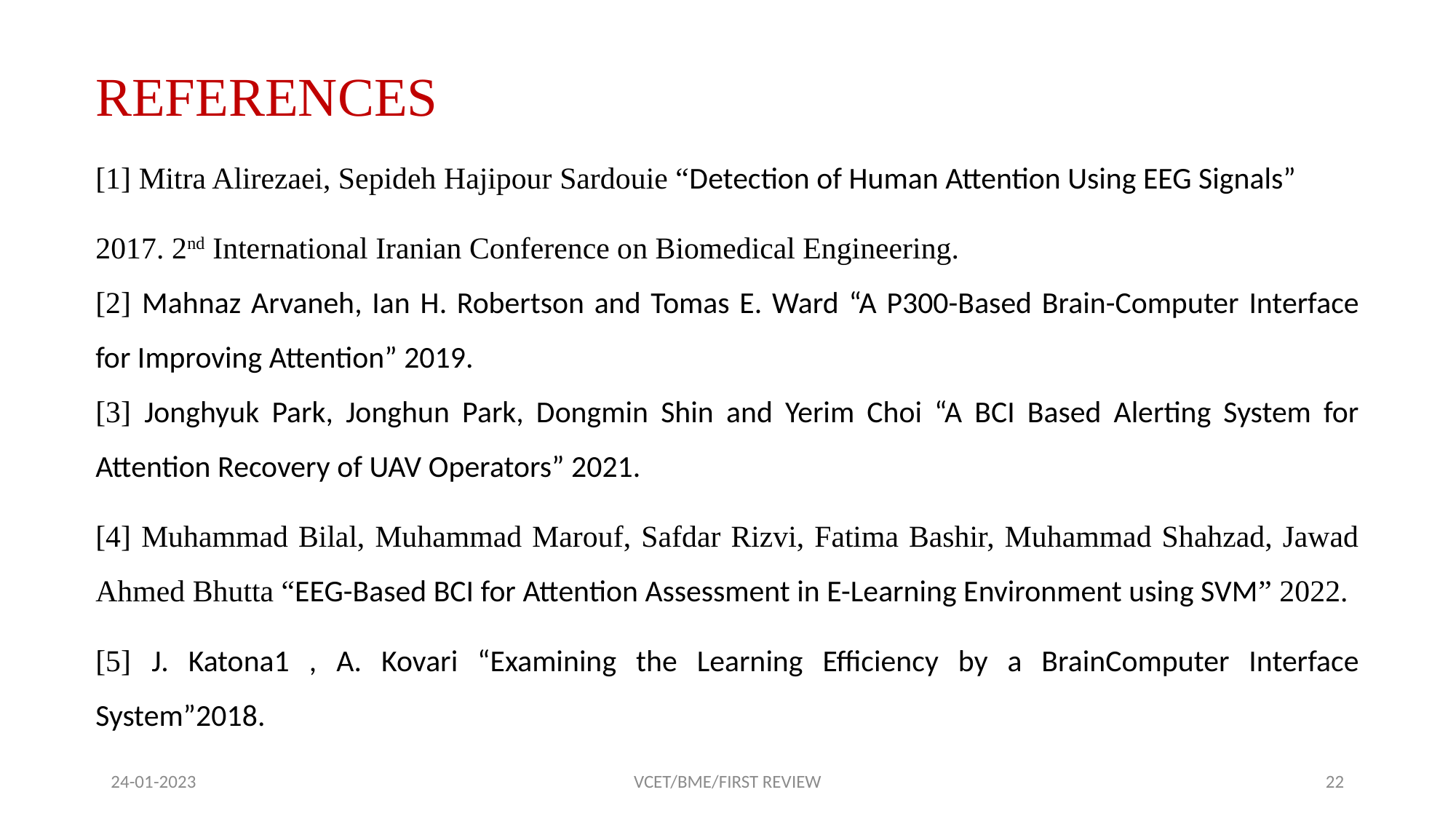

# REFERENCES
[1] Mitra Alirezaei, Sepideh Hajipour Sardouie “Detection of Human Attention Using EEG Signals”
2017. 2nd International Iranian Conference on Biomedical Engineering.
[2] Mahnaz Arvaneh, Ian H. Robertson and Tomas E. Ward “A P300-Based Brain-Computer Interface for Improving Attention” 2019.
[3] Jonghyuk Park, Jonghun Park, Dongmin Shin and Yerim Choi “A BCI Based Alerting System for Attention Recovery of UAV Operators” 2021.
[4] Muhammad Bilal, Muhammad Marouf, Safdar Rizvi, Fatima Bashir, Muhammad Shahzad, Jawad Ahmed Bhutta “EEG-Based BCI for Attention Assessment in E-Learning Environment using SVM” 2022.
[5] J. Katona1 , A. Kovari “Examining the Learning Efficiency by a BrainComputer Interface System”2018.
24-01-2023
VCET/BME/FIRST REVIEW
22